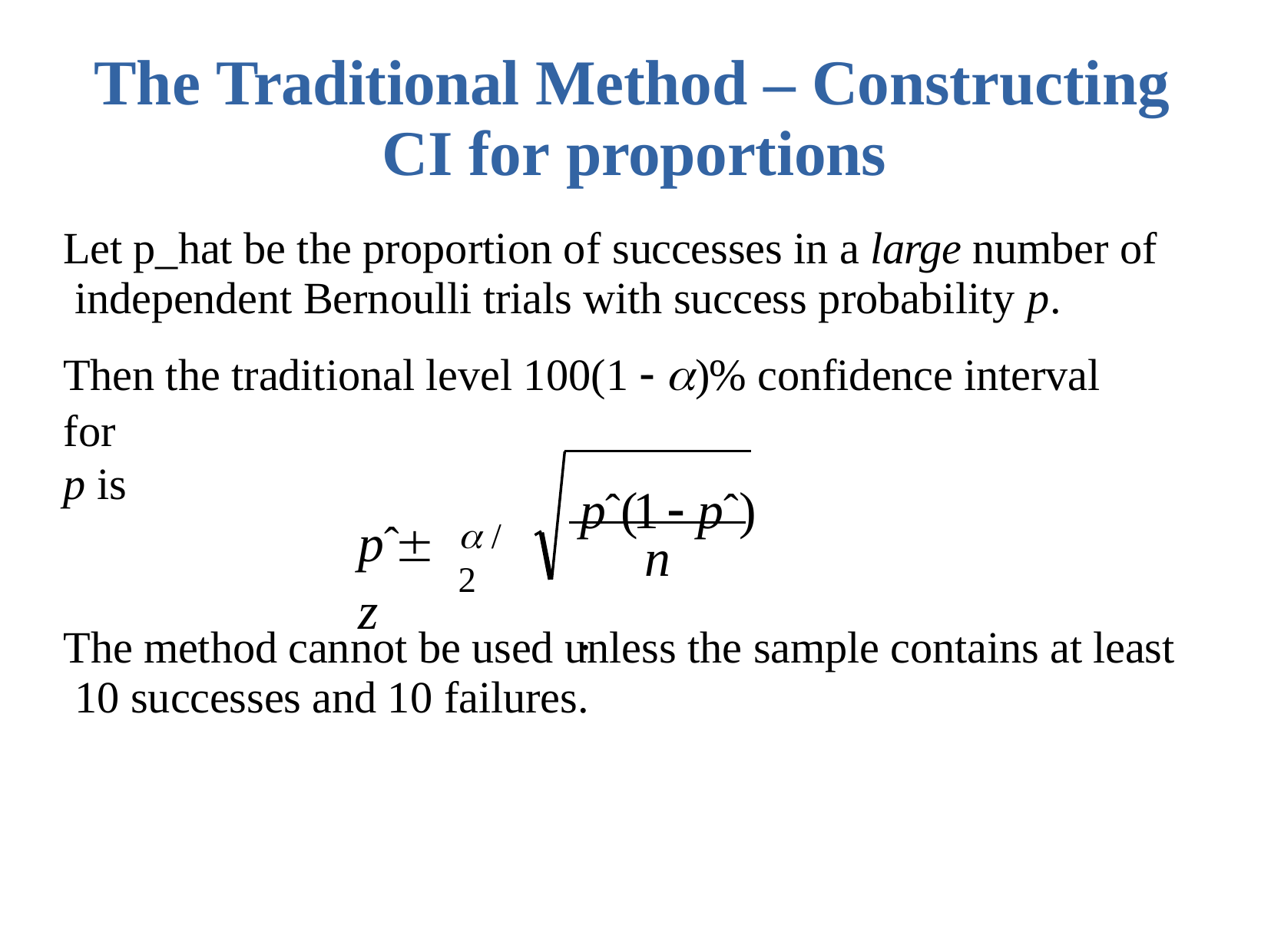

# The Traditional Method – Constructing  CI for proportions
Let p_hat be the proportion of successes in a large number of  independent Bernoulli trials with success probability p.
Then the traditional level 100(1 − α)% confidence interval for
p is
pˆ(1 − pˆ) .

pˆ ± z
α / 2

n

The method cannot be used unless the sample contains at least  10 successes and 10 failures.